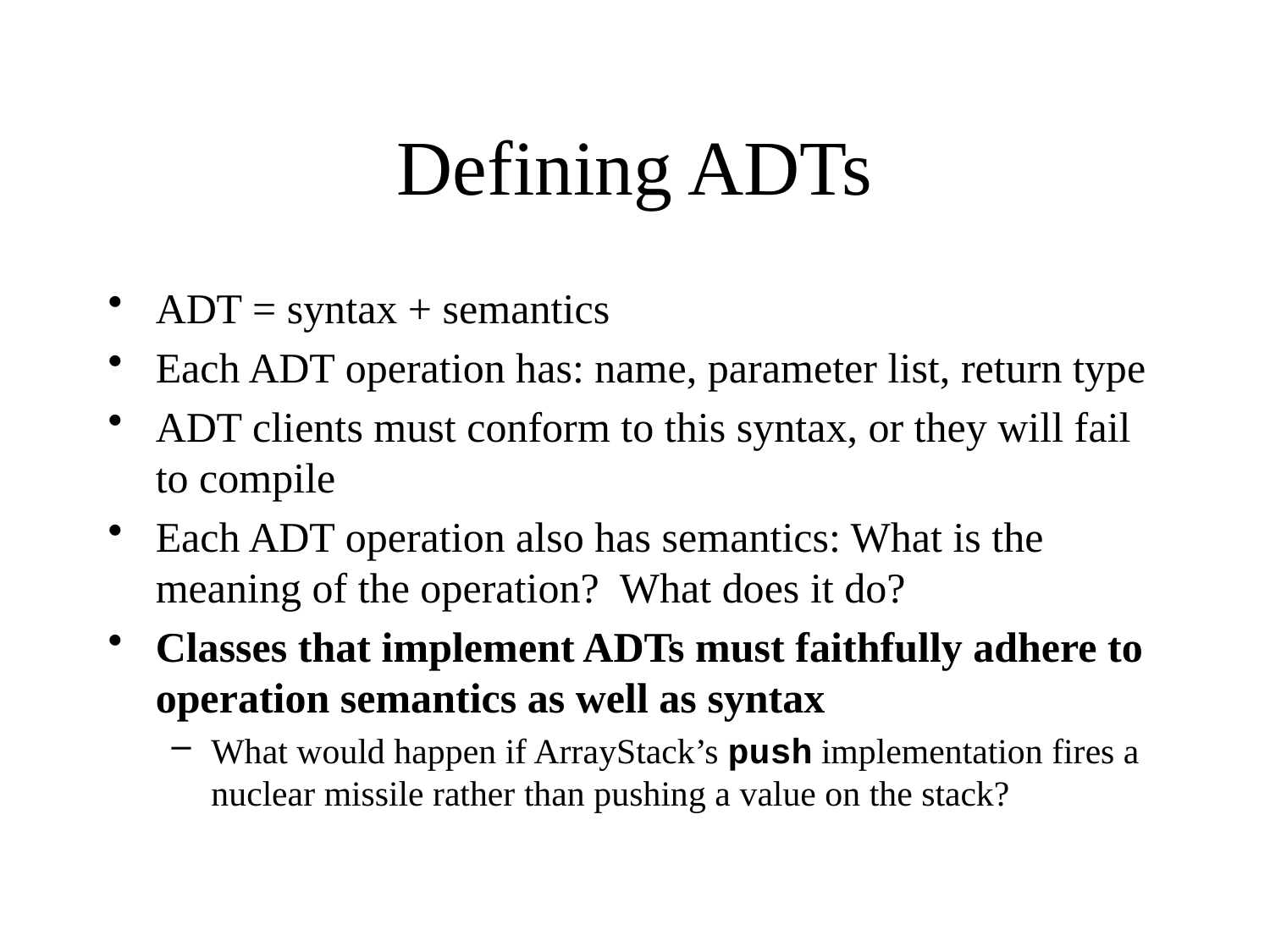

# Defining ADTs
ADT = syntax + semantics
Each ADT operation has: name, parameter list, return type
ADT clients must conform to this syntax, or they will fail to compile
Each ADT operation also has semantics: What is the meaning of the operation?  What does it do?
Classes that implement ADTs must faithfully adhere to operation semantics as well as syntax
What would happen if ArrayStack’s push implementation fires a nuclear missile rather than pushing a value on the stack?